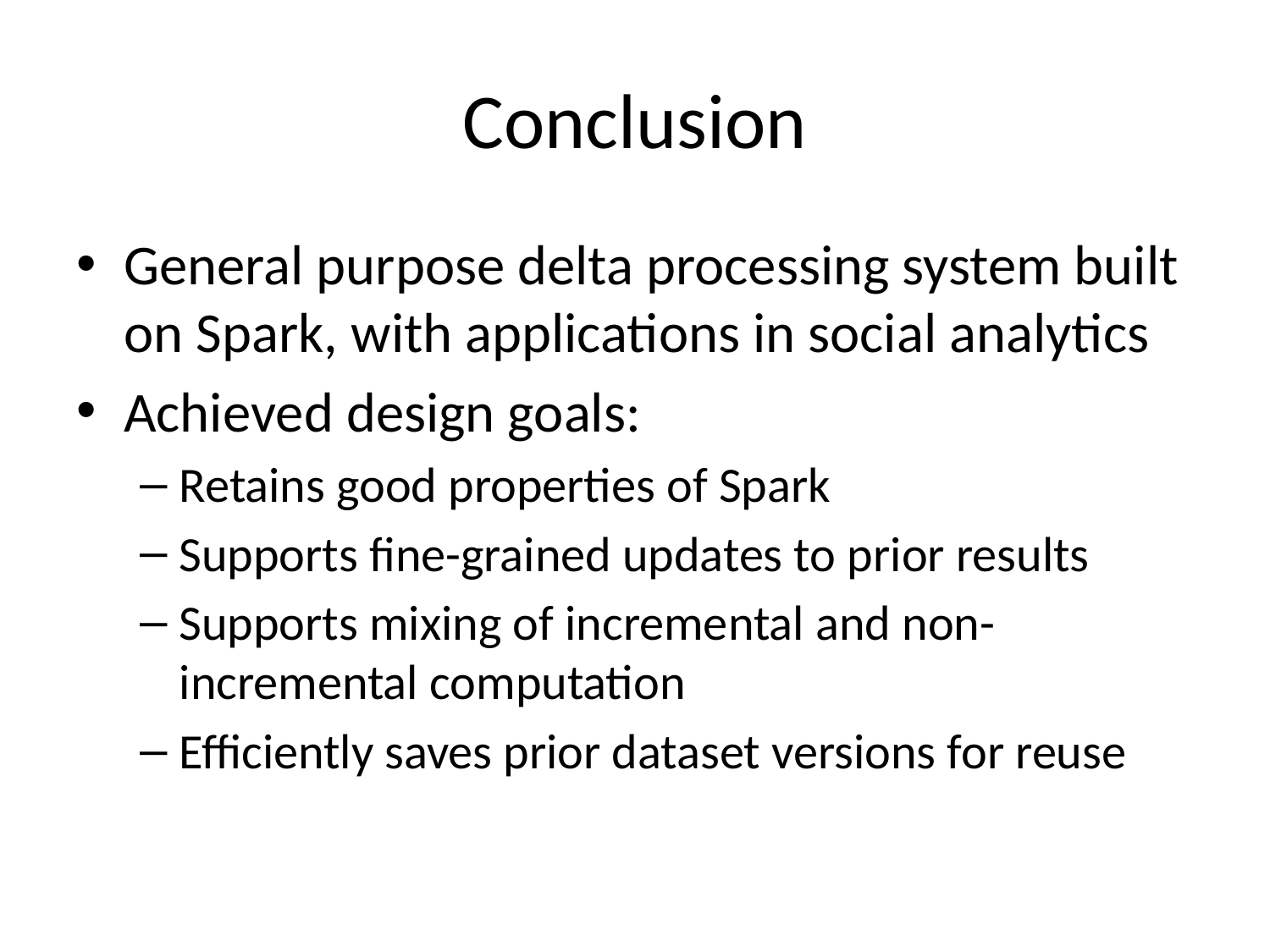

# Conclusion
General purpose delta processing system built on Spark, with applications in social analytics
Achieved design goals:
Retains good properties of Spark
Supports fine-grained updates to prior results
Supports mixing of incremental and non-incremental computation
Efficiently saves prior dataset versions for reuse